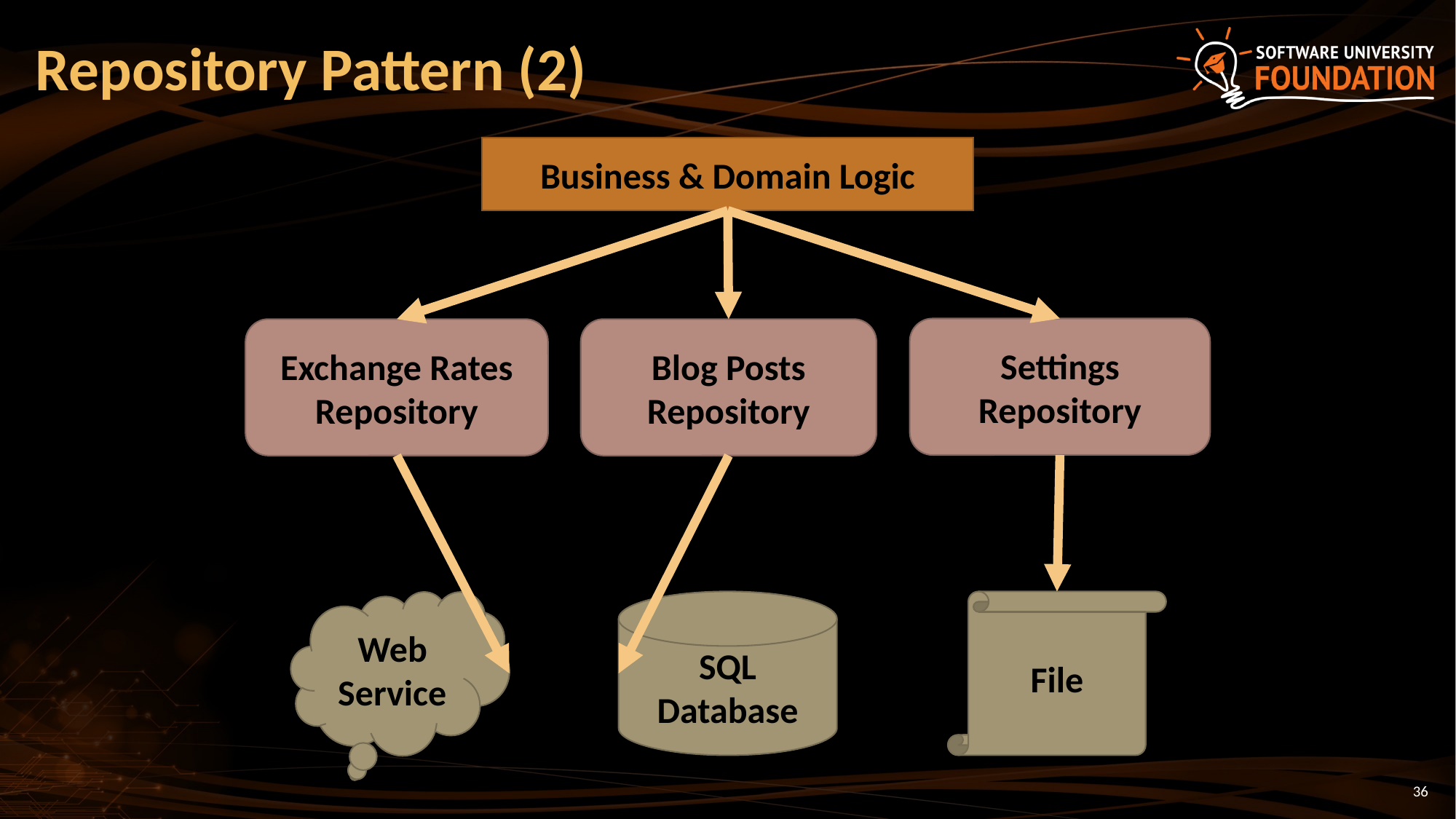

# Repository Pattern (2)
Business & Domain Logic
Settings Repository
Exchange Rates Repository
Blog Posts Repository
Web Service
SQL Database
File
36